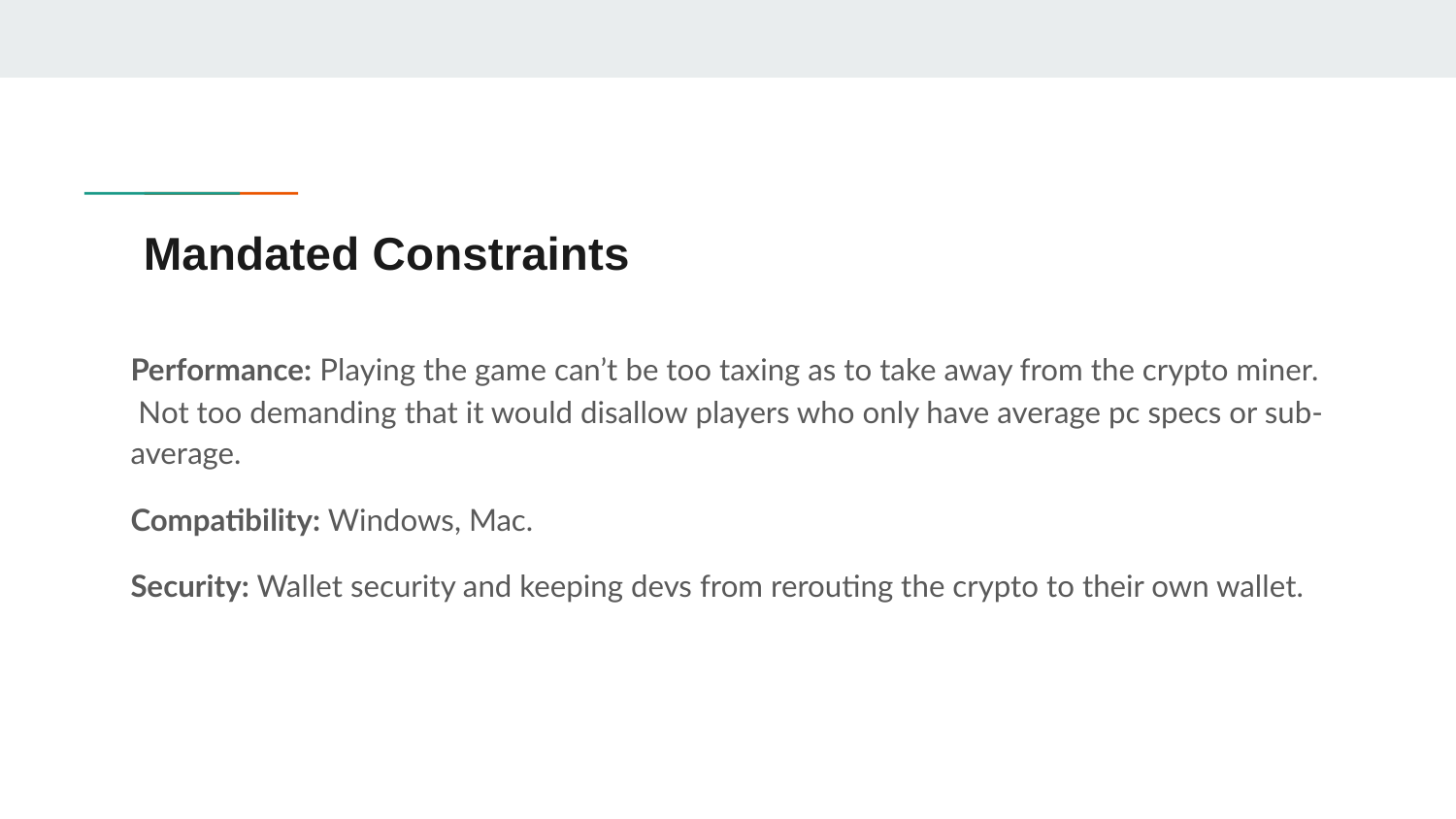

# Mandated Constraints
Performance: Playing the game can’t be too taxing as to take away from the crypto miner.  Not too demanding that it would disallow players who only have average pc specs or sub-average.
Compatibility: Windows, Mac.
Security: Wallet security and keeping devs from rerouting the crypto to their own wallet.